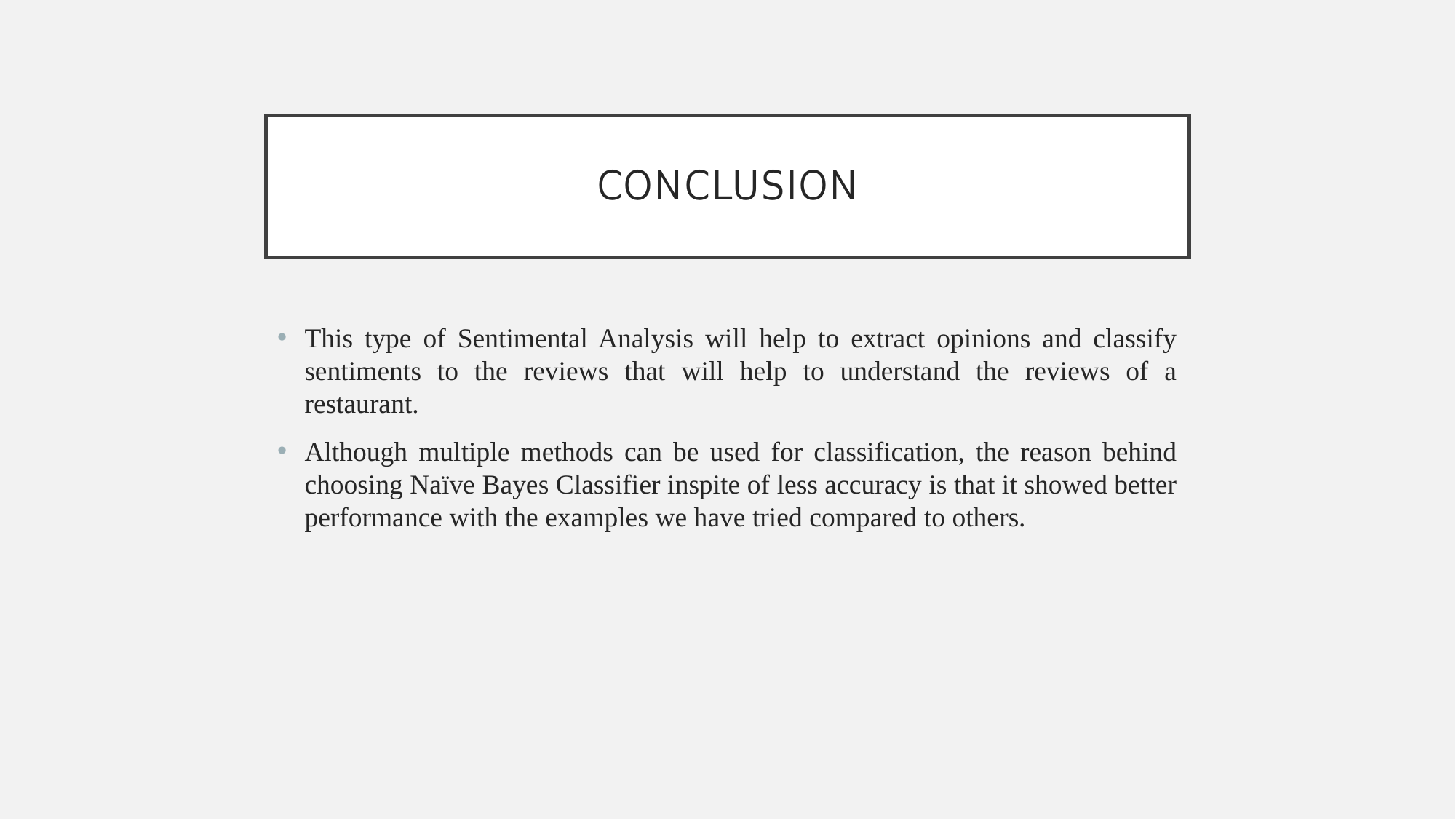

# CONCLUSION
This type of Sentimental Analysis will help to extract opinions and classify sentiments to the reviews that will help to understand the reviews of a restaurant.
Although multiple methods can be used for classification, the reason behind choosing Naïve Bayes Classifier inspite of less accuracy is that it showed better performance with the examples we have tried compared to others.